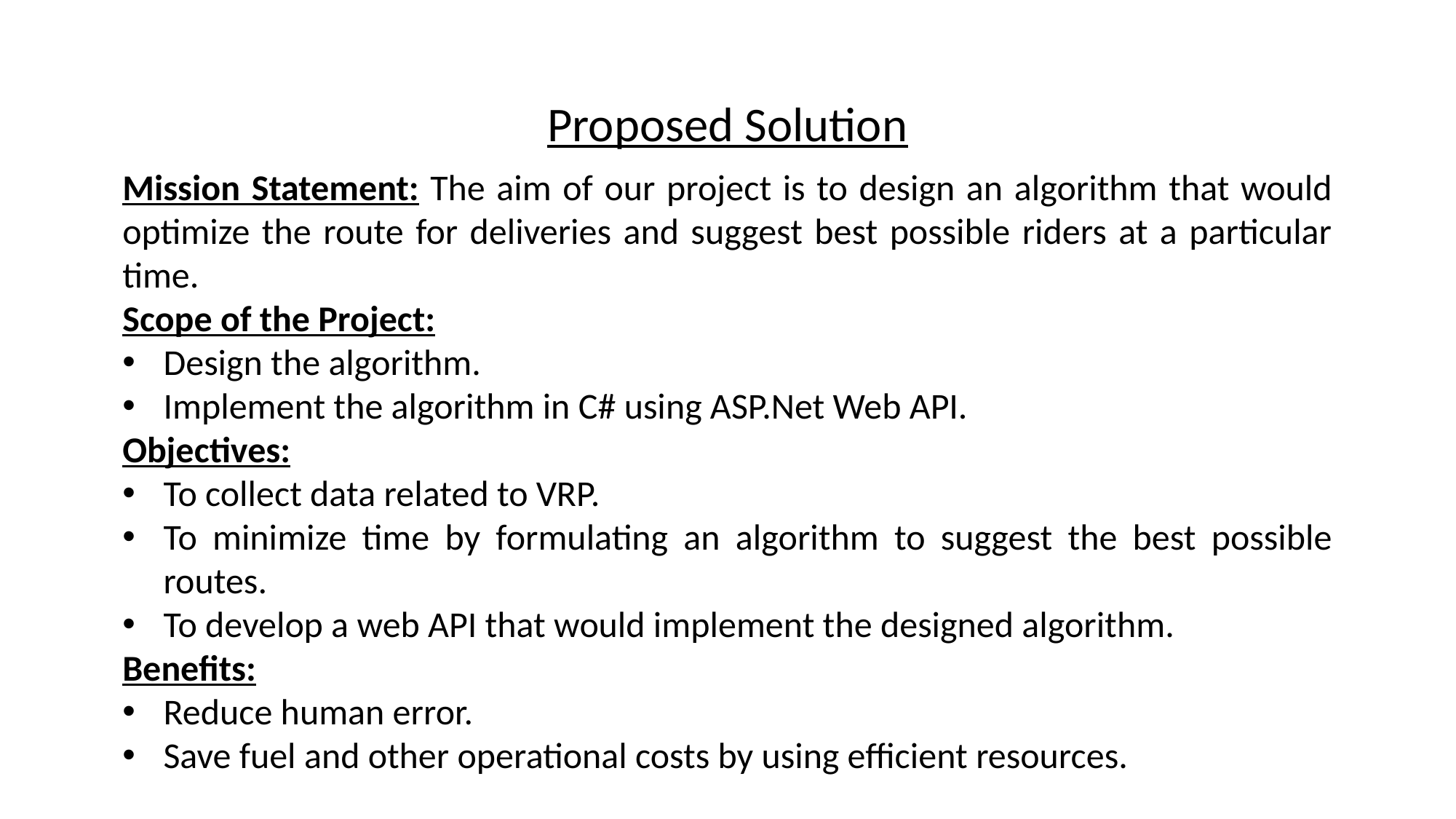

Proposed Solution
Mission Statement: The aim of our project is to design an algorithm that would optimize the route for deliveries and suggest best possible riders at a particular time.
Scope of the Project:
Design the algorithm.
Implement the algorithm in C# using ASP.Net Web API.
Objectives:
To collect data related to VRP.
To minimize time by formulating an algorithm to suggest the best possible routes.
To develop a web API that would implement the designed algorithm.
Benefits:
Reduce human error.
Save fuel and other operational costs by using efficient resources.